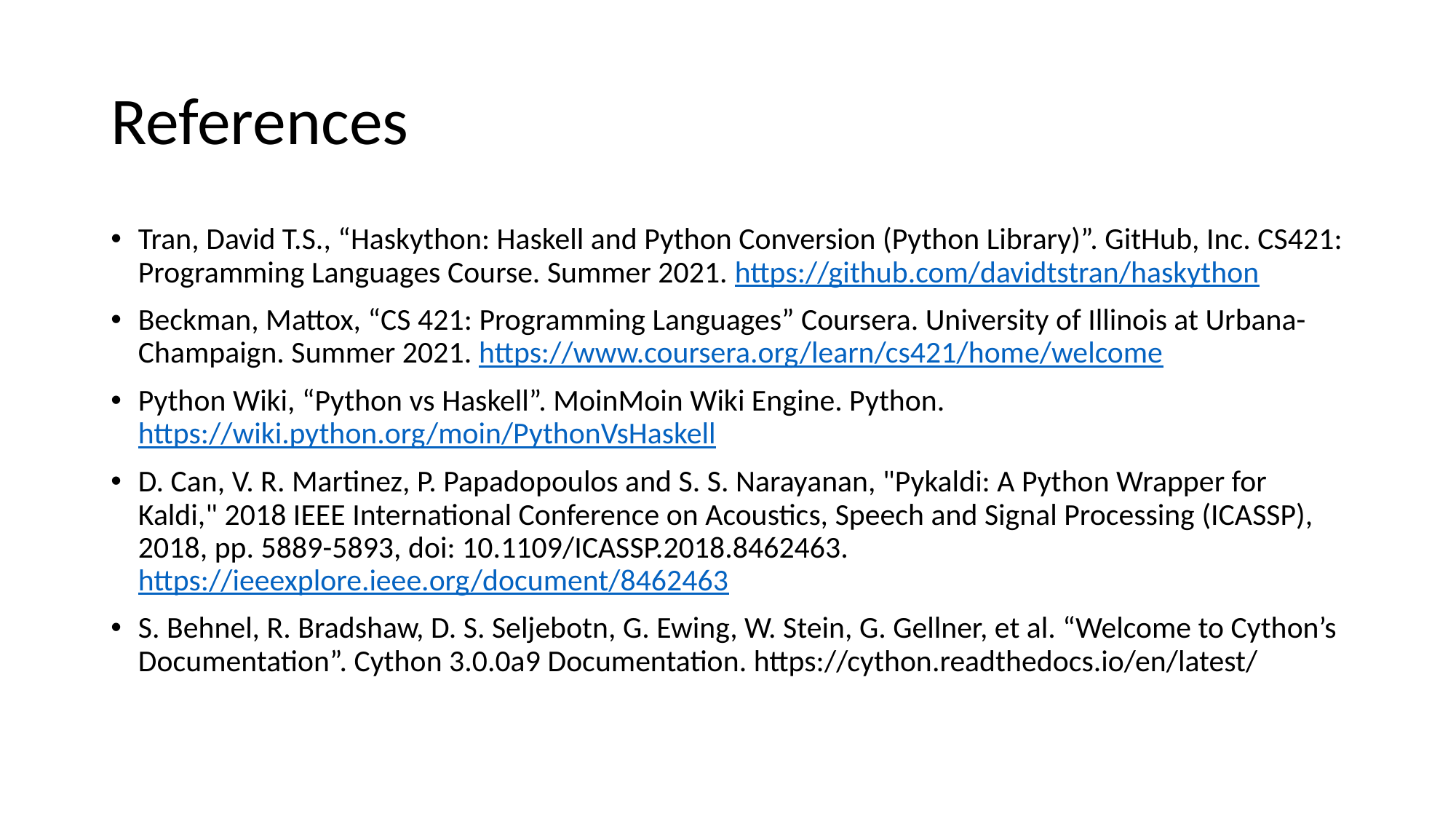

# References
Tran, David T.S., “Haskython: Haskell and Python Conversion (Python Library)”. GitHub, Inc. CS421: Programming Languages Course. Summer 2021. https://github.com/davidtstran/haskython
Beckman, Mattox, “CS 421: Programming Languages” Coursera. University of Illinois at Urbana-Champaign. Summer 2021. https://www.coursera.org/learn/cs421/home/welcome
Python Wiki, “Python vs Haskell”. MoinMoin Wiki Engine. Python. https://wiki.python.org/moin/PythonVsHaskell
D. Can, V. R. Martinez, P. Papadopoulos and S. S. Narayanan, "Pykaldi: A Python Wrapper for Kaldi," 2018 IEEE International Conference on Acoustics, Speech and Signal Processing (ICASSP), 2018, pp. 5889-5893, doi: 10.1109/ICASSP.2018.8462463. https://ieeexplore.ieee.org/document/8462463
S. Behnel, R. Bradshaw, D. S. Seljebotn, G. Ewing, W. Stein, G. Gellner, et al. “Welcome to Cython’s Documentation”. Cython 3.0.0a9 Documentation. https://cython.readthedocs.io/en/latest/